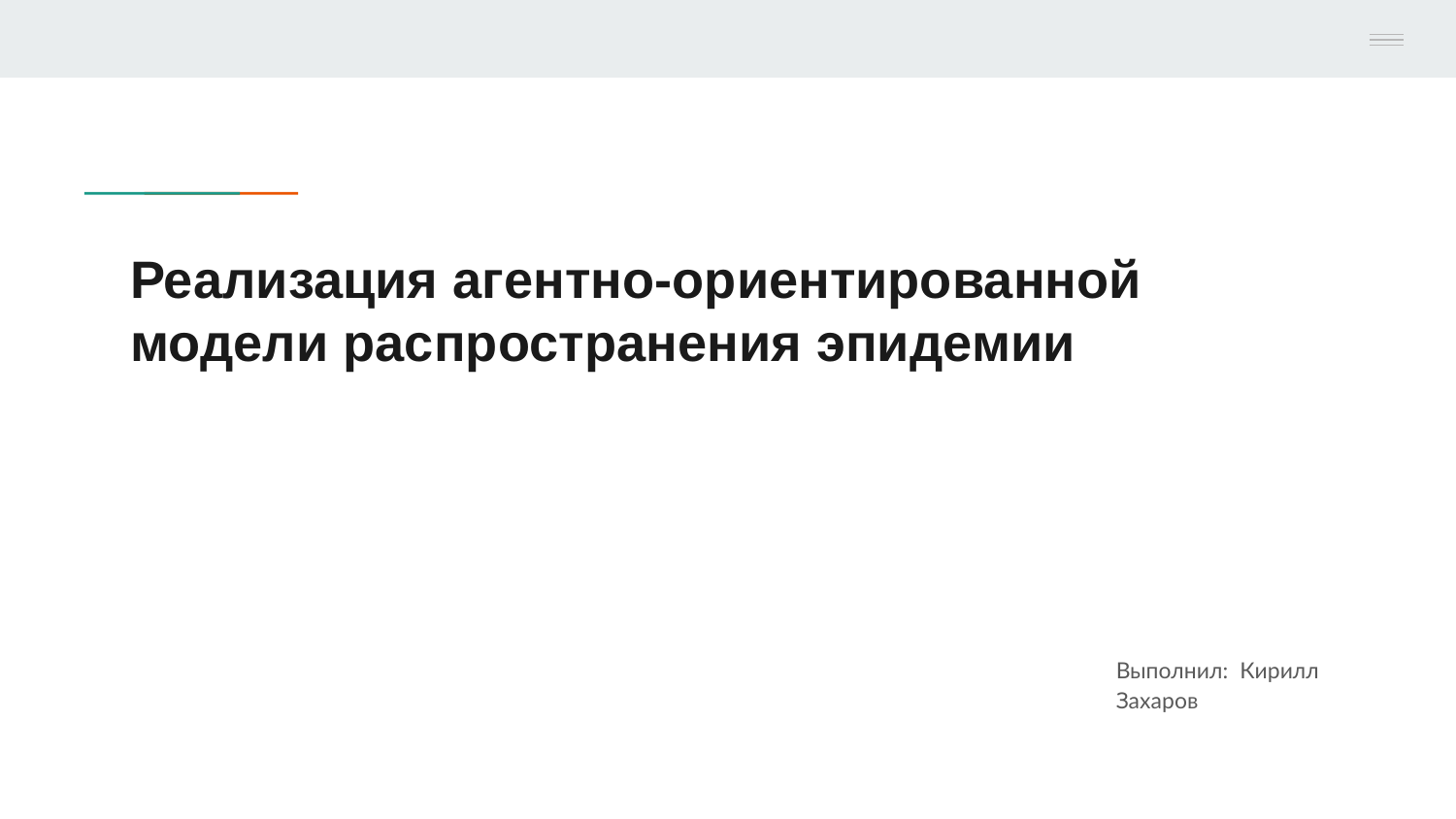

# Реализация агентно-ориентированной модели распространения эпидемии
Выполнил:  Кирилл Захаров